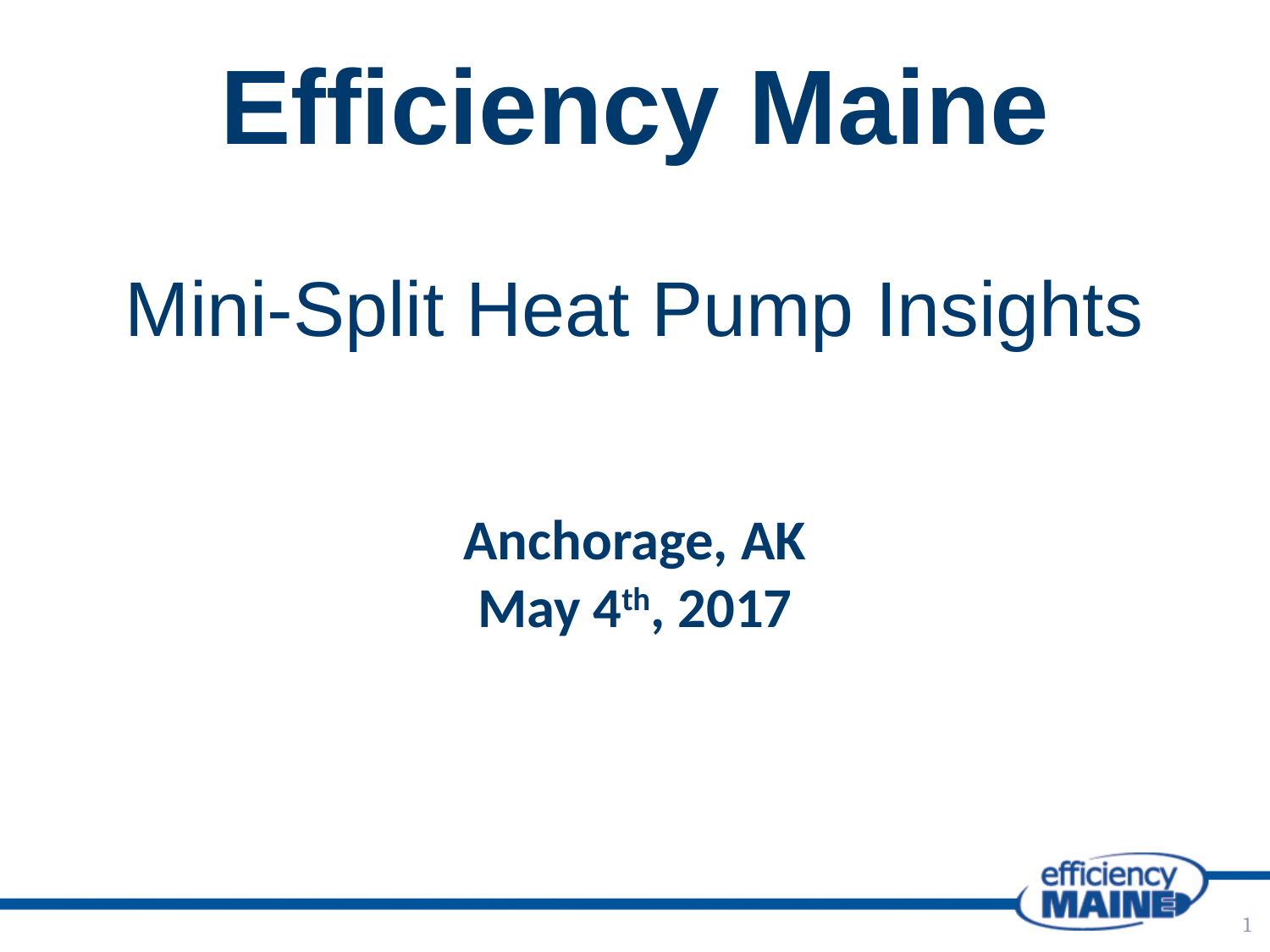

# Efficiency Maine Mini-Split Heat Pump Insights
Anchorage, AK
May 4th, 2017
1